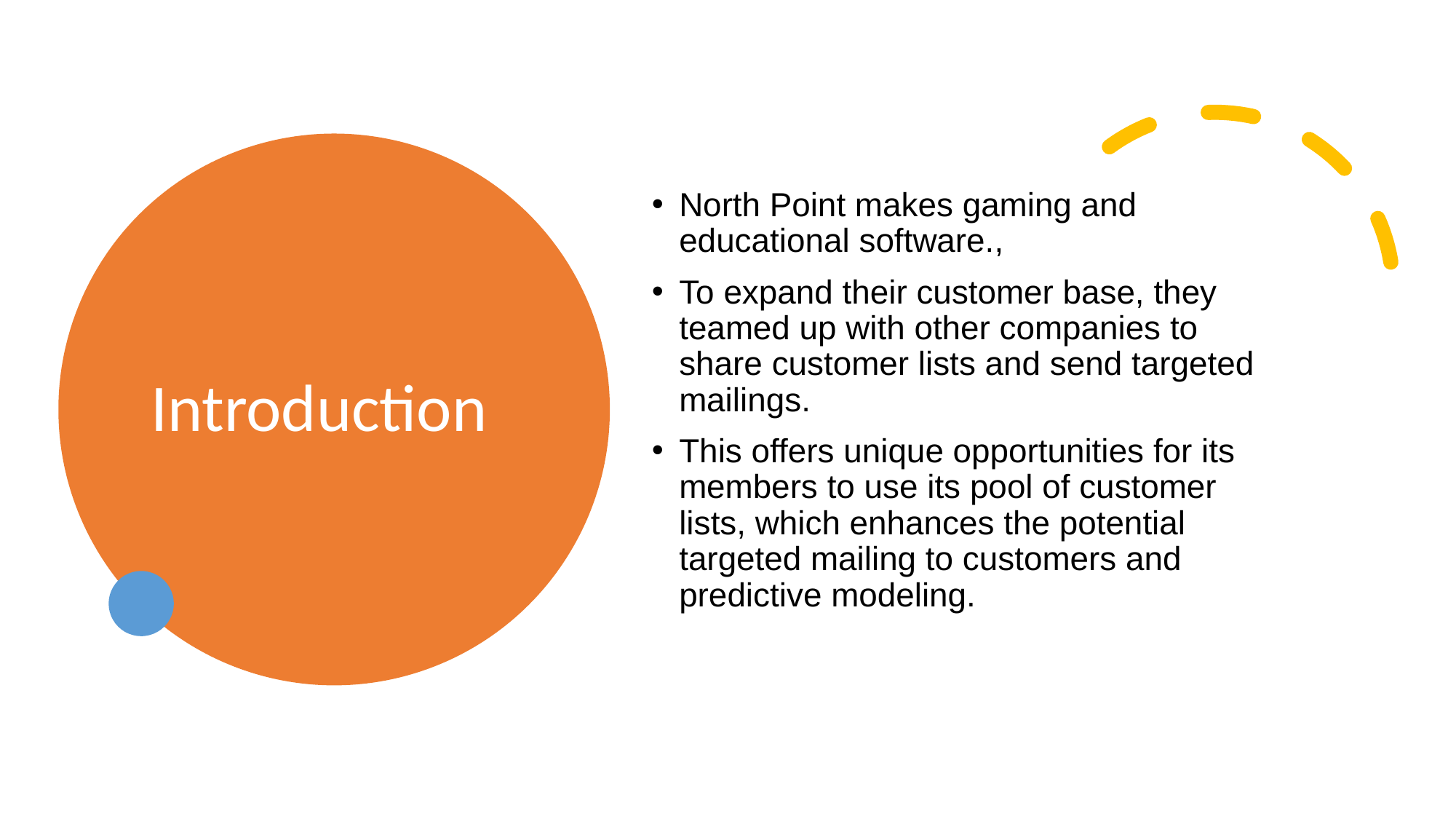

# Introduction
North Point makes gaming and educational software.,
To expand their customer base, they teamed up with other companies to share customer lists and send targeted mailings.
This offers unique opportunities for its members to use its pool of customer lists, which enhances the potential targeted mailing to customers and predictive modeling.